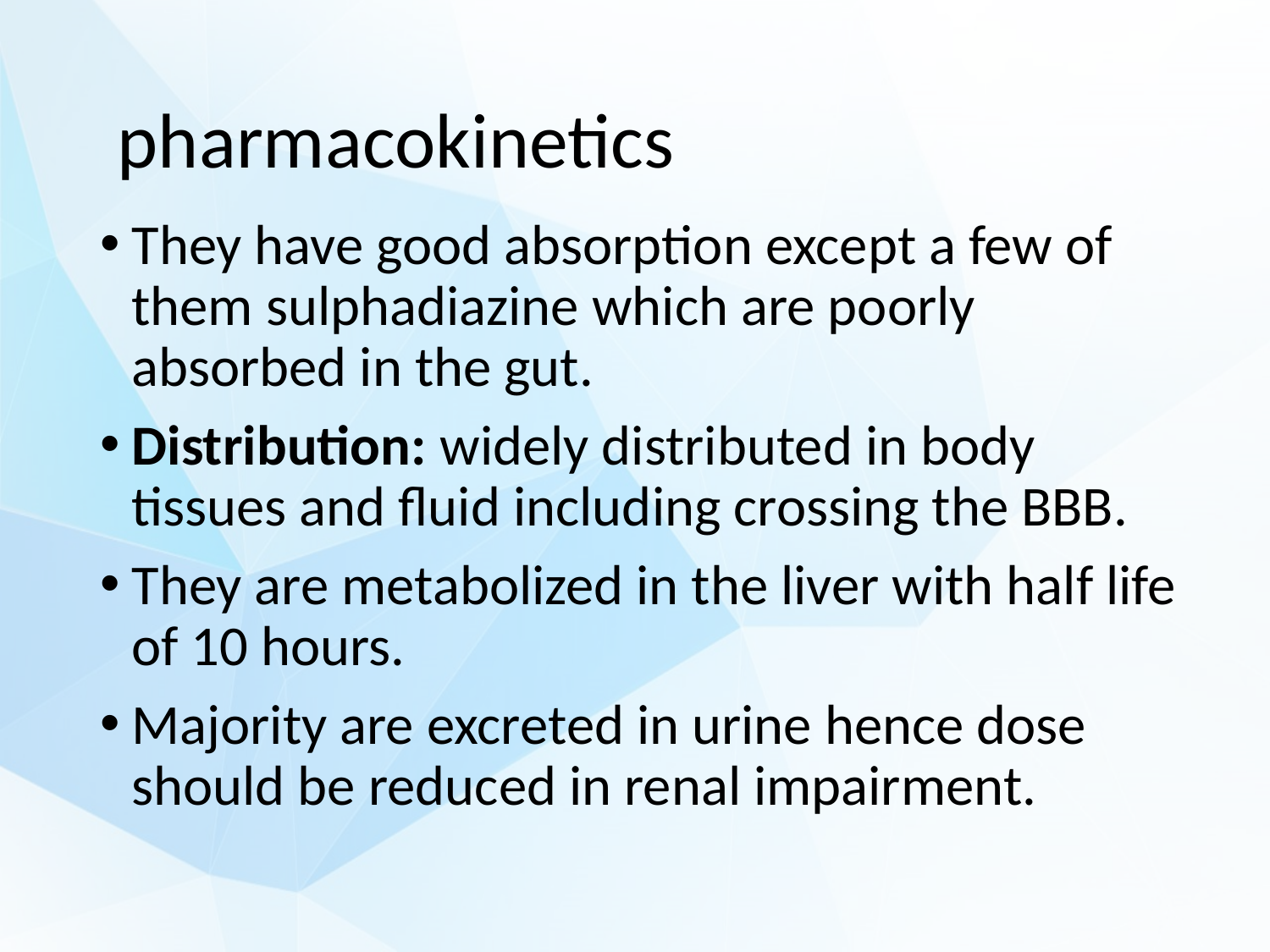

# pharmacokinetics
They have good absorption except a few of them sulphadiazine which are poorly absorbed in the gut.
Distribution: widely distributed in body tissues and fluid including crossing the BBB.
They are metabolized in the liver with half life of 10 hours.
Majority are excreted in urine hence dose should be reduced in renal impairment.